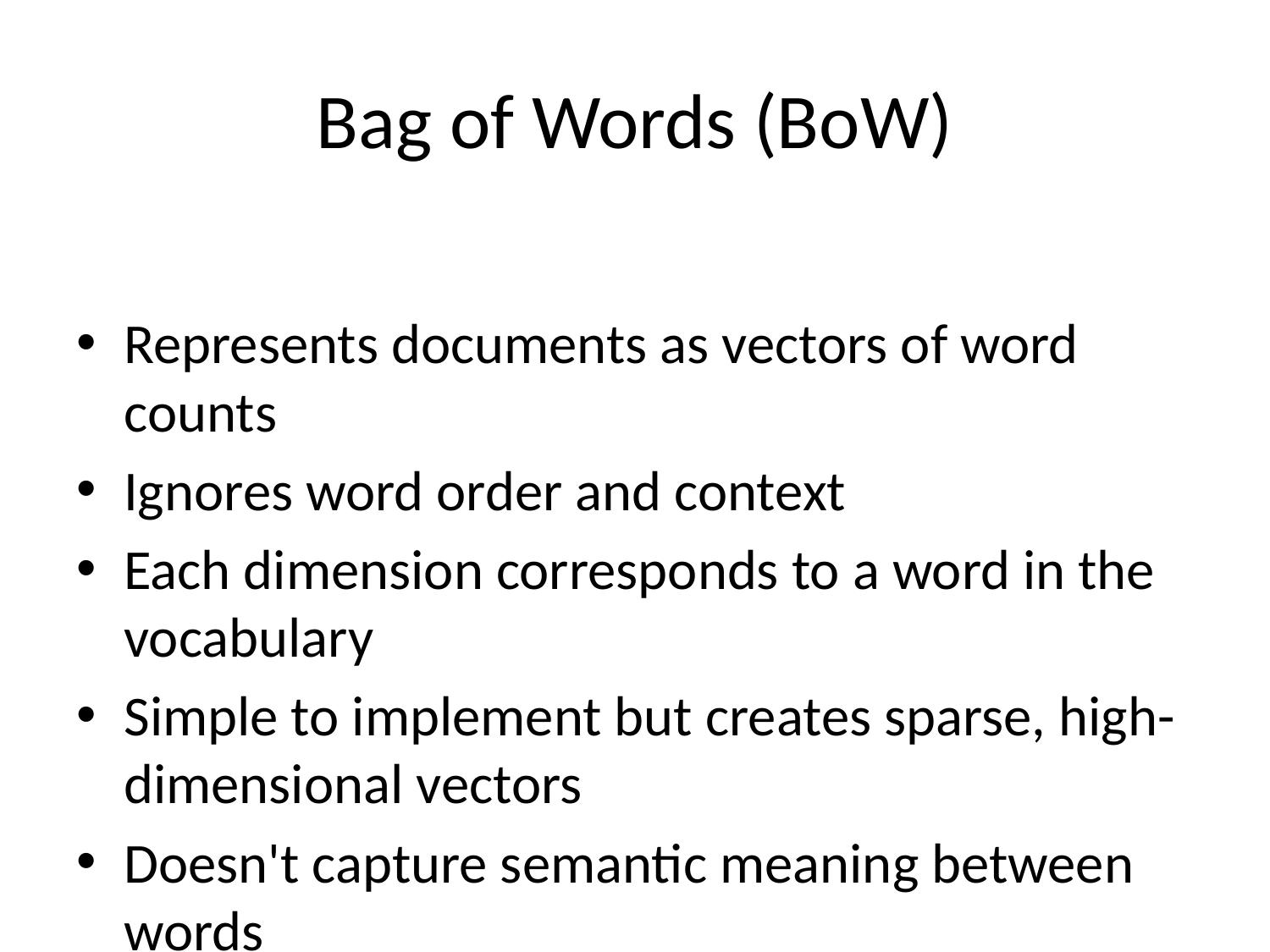

# Bag of Words (BoW)

Represents documents as vectors of word counts
Ignores word order and context
Each dimension corresponds to a word in the vocabulary
Simple to implement but creates sparse, high-dimensional vectors
Doesn't capture semantic meaning between words